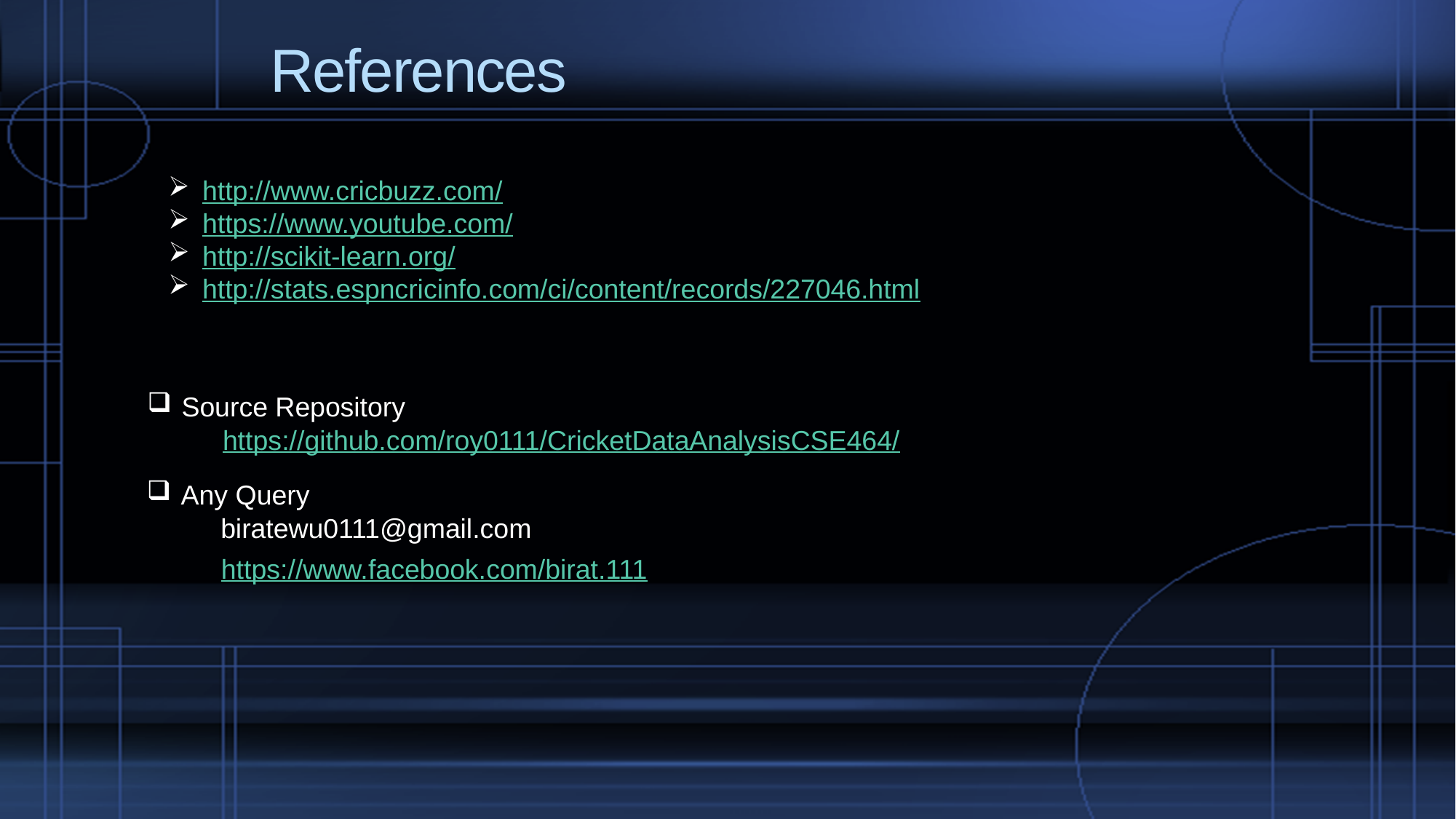

# References
http://www.cricbuzz.com/
https://www.youtube.com/
http://scikit-learn.org/
http://stats.espncricinfo.com/ci/content/records/227046.html
Source Repository

https://github.com/roy0111/CricketDataAnalysisCSE464/
Any Query

biratewu0111@gmail.com
https://www.facebook.com/birat.111